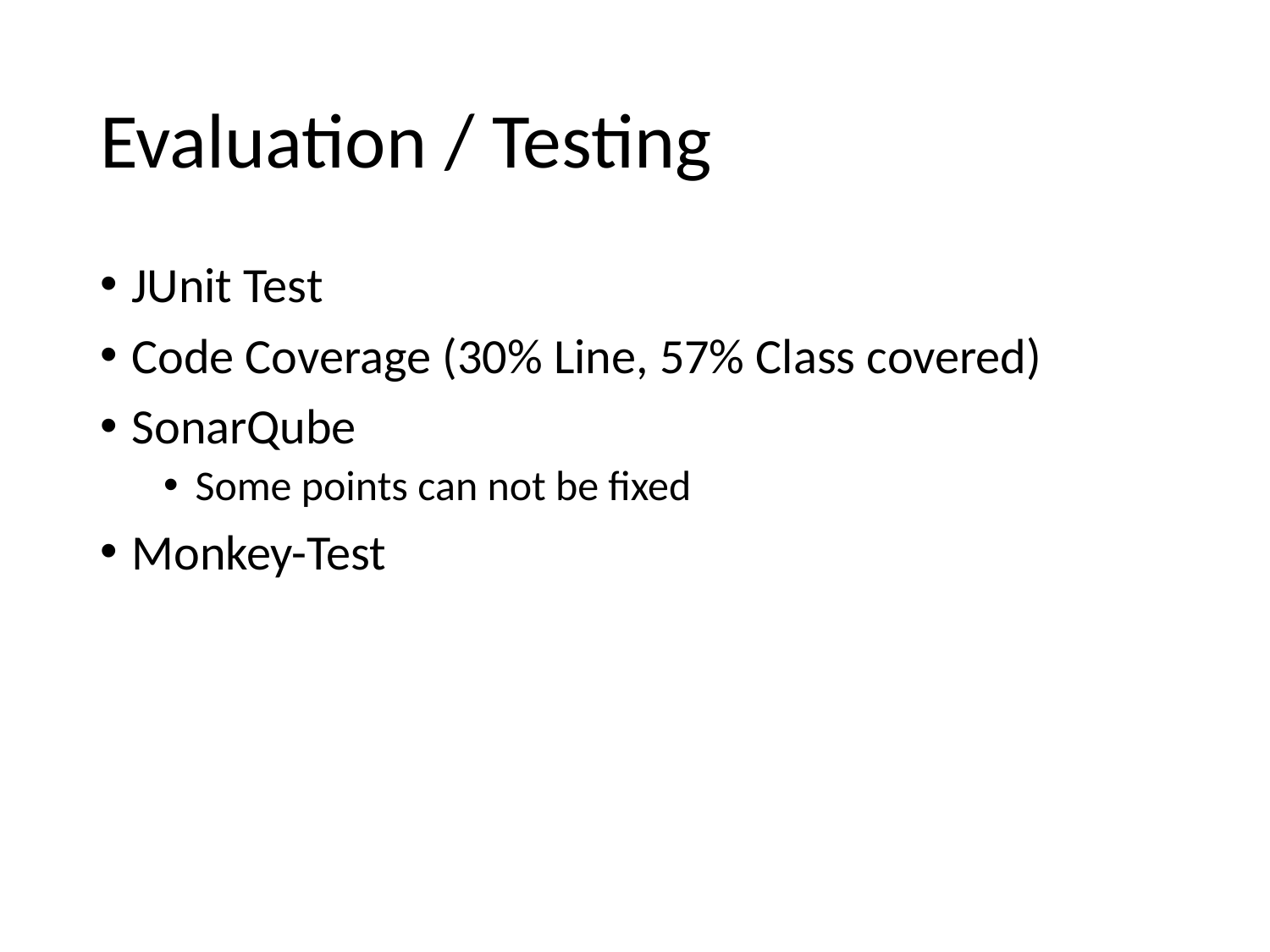

# Evaluation / Testing
JUnit Test
Code Coverage (30% Line, 57% Class covered)
SonarQube
Some points can not be fixed
Monkey-Test